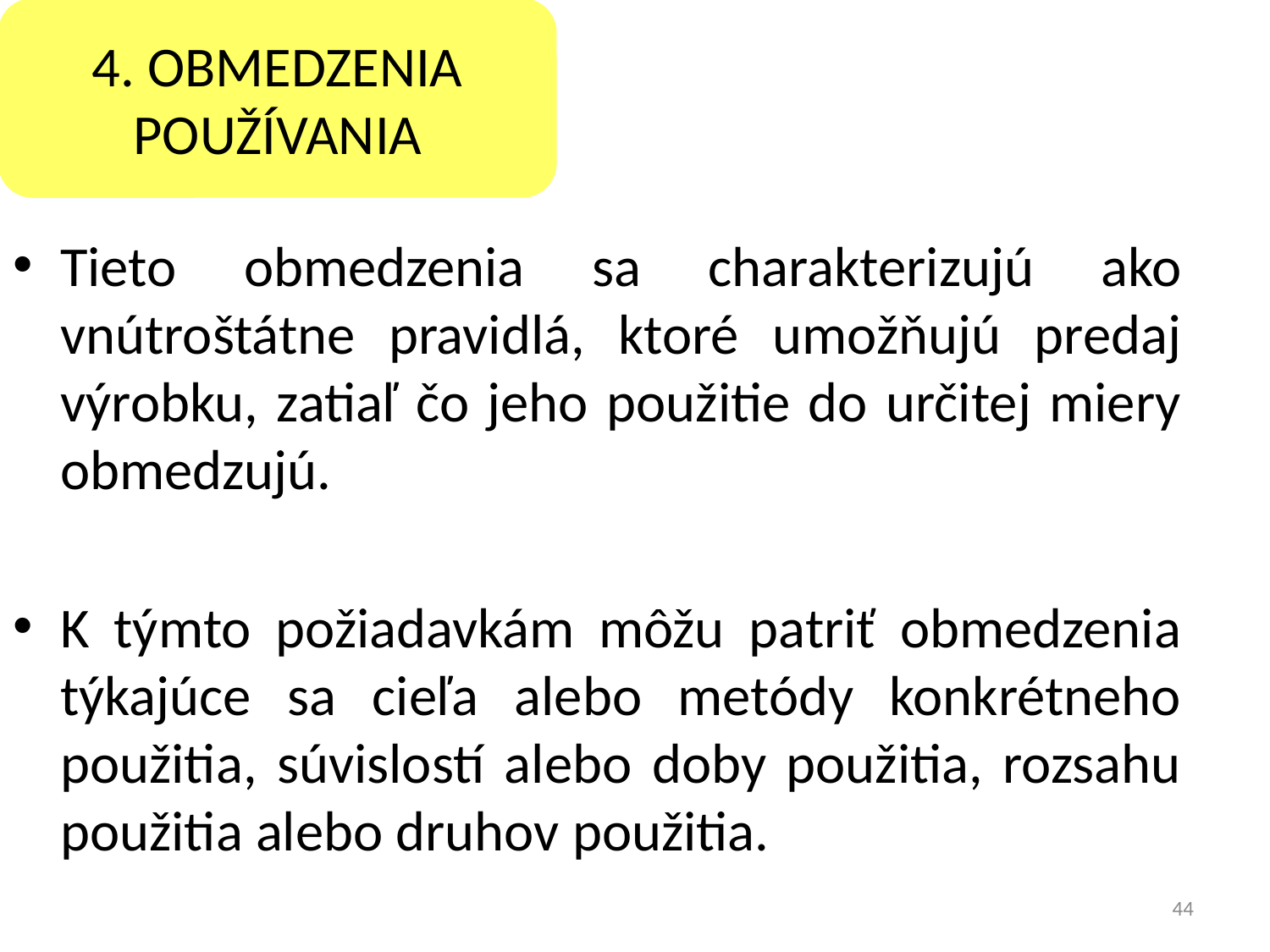

4. OBMEDZENIA POUŽÍVANIA
Tieto obmedzenia sa charakterizujú ako vnútroštátne pravidlá, ktoré umožňujú predaj výrobku, zatiaľ čo jeho použitie do určitej miery obmedzujú.

K týmto požiadavkám môžu patriť obmedzenia týkajúce sa cieľa alebo metódy konkrétneho použitia, súvislostí alebo doby použitia, rozsahu použitia alebo druhov použitia.

44